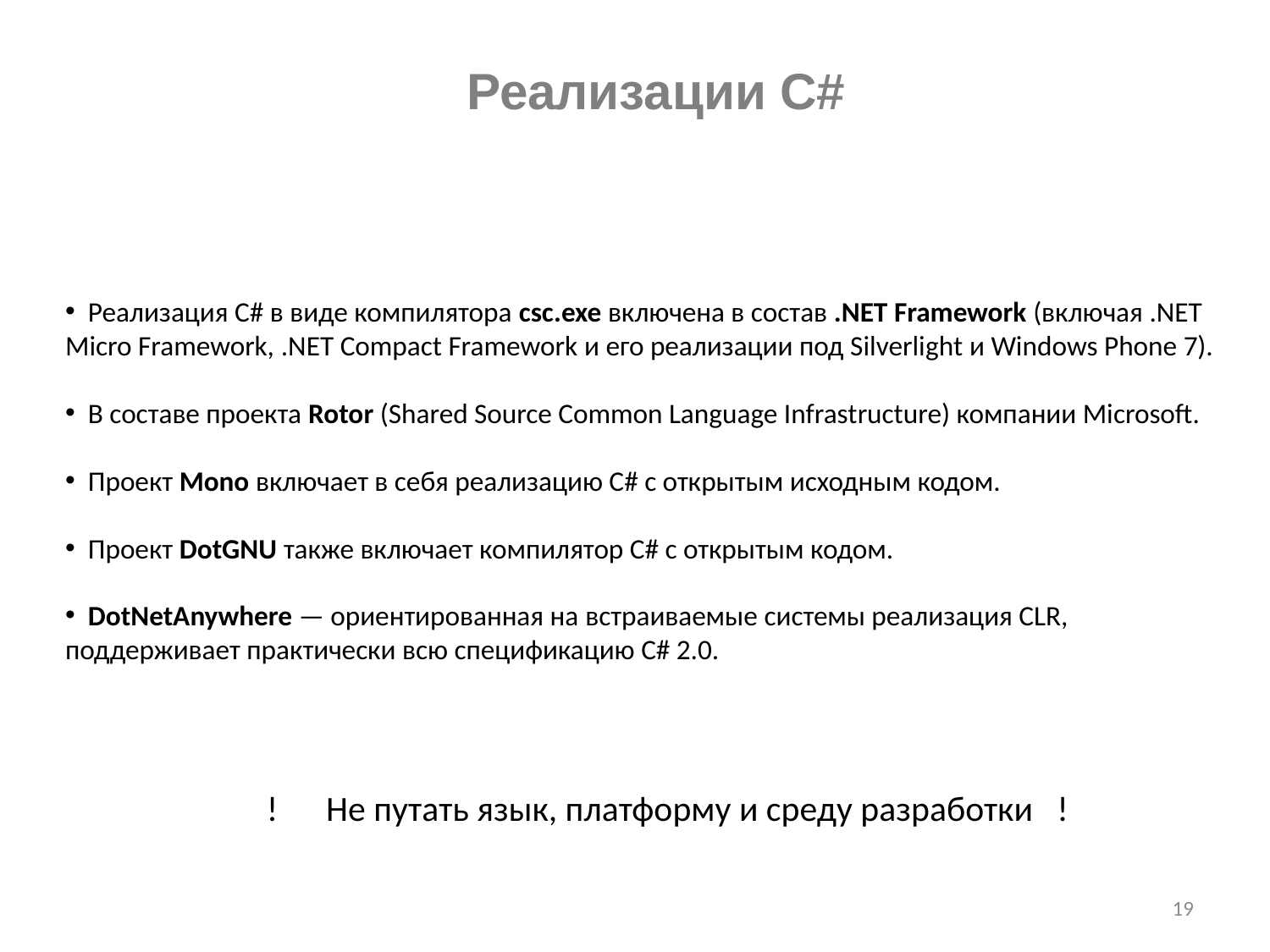

Реализации C#

  Реализация C# в виде компилятора csc.exe включена в состав .NET Framework (включая .NET Micro Framework, .NET Compact Framework и его реализации под Silverlight и Windows Phone 7).

  В составе проекта Rotor (Shared Source Common Language Infrastructure) компании Microsoft.

  Проект Mono включает в себя реализацию C# с открытым исходным кодом.

  Проект DotGNU также включает компилятор C# с открытым кодом.

  DotNetAnywhere — ориентированная на встраиваемые системы реализация CLR, поддерживает практически всю спецификацию C# 2.0.
!      Не путать язык, платформу и среду разработки   !
19